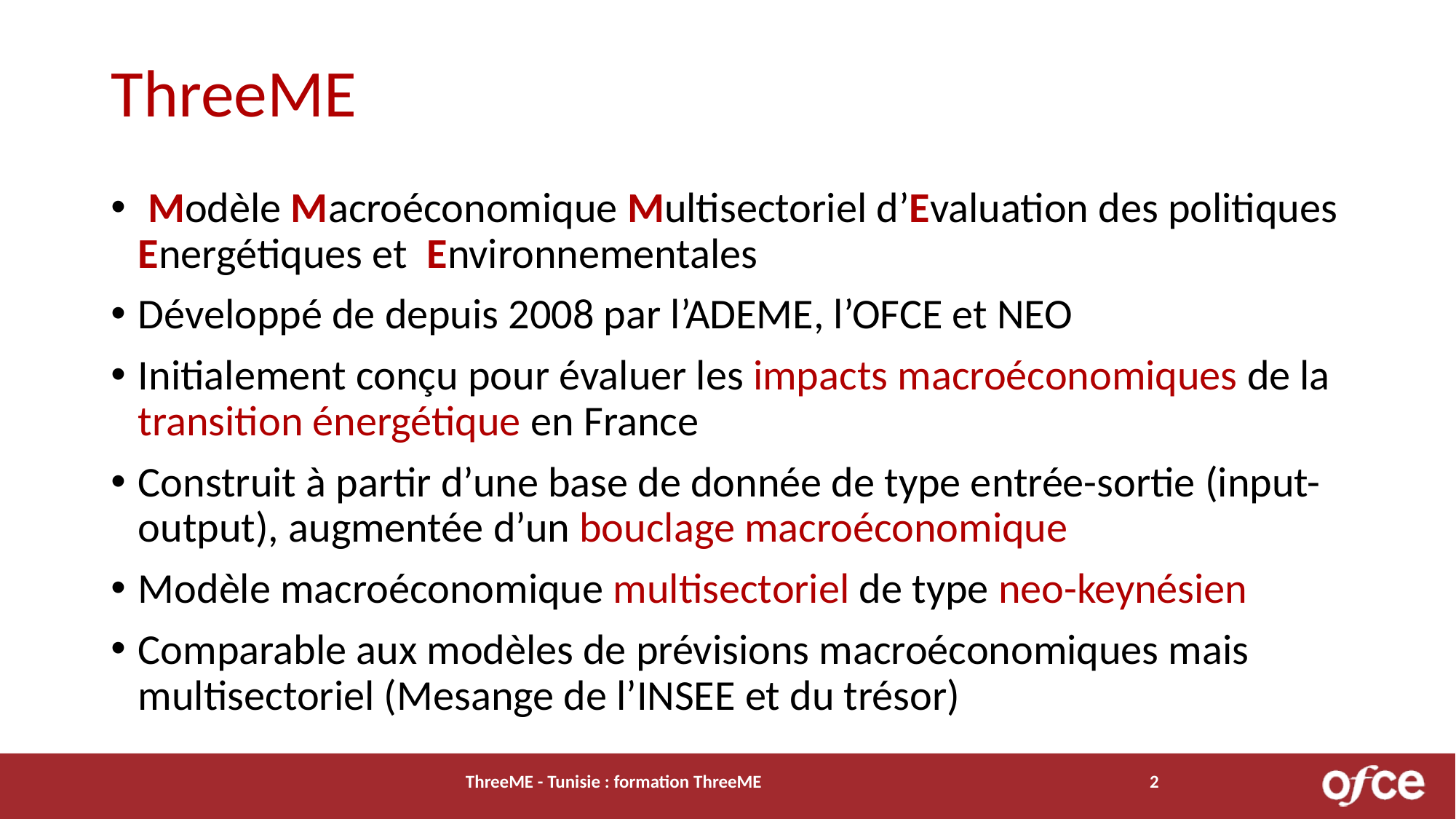

# ThreeME
 Modèle Macroéconomique Multisectoriel d’Evaluation des politiques Energétiques et  Environnementales
Développé de depuis 2008 par l’ADEME, l’OFCE et NEO
Initialement conçu pour évaluer les impacts macroéconomiques de la transition énergétique en France
Construit à partir d’une base de donnée de type entrée-sortie (input-output), augmentée d’un bouclage macroéconomique
Modèle macroéconomique multisectoriel de type neo-keynésien
Comparable aux modèles de prévisions macroéconomiques mais multisectoriel (Mesange de l’INSEE et du trésor)

ThreeME - Tunisie : formation ThreeME
2